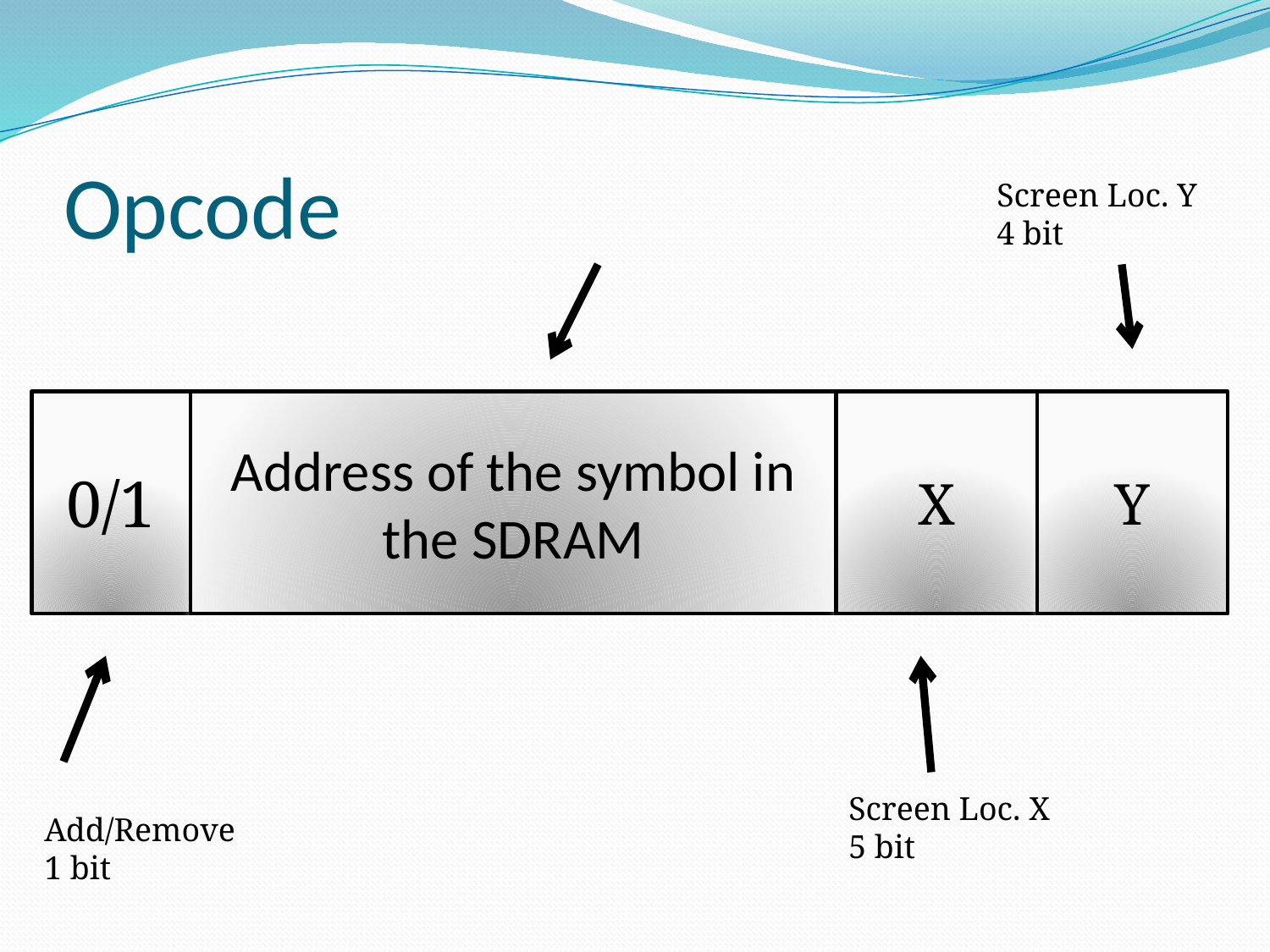

# Opcode
Screen Loc. Y
4 bit
0/1

Address of the symbol in the SDRAM

X
Y
Screen Loc. X
5 bit
Add/Remove
1 bit